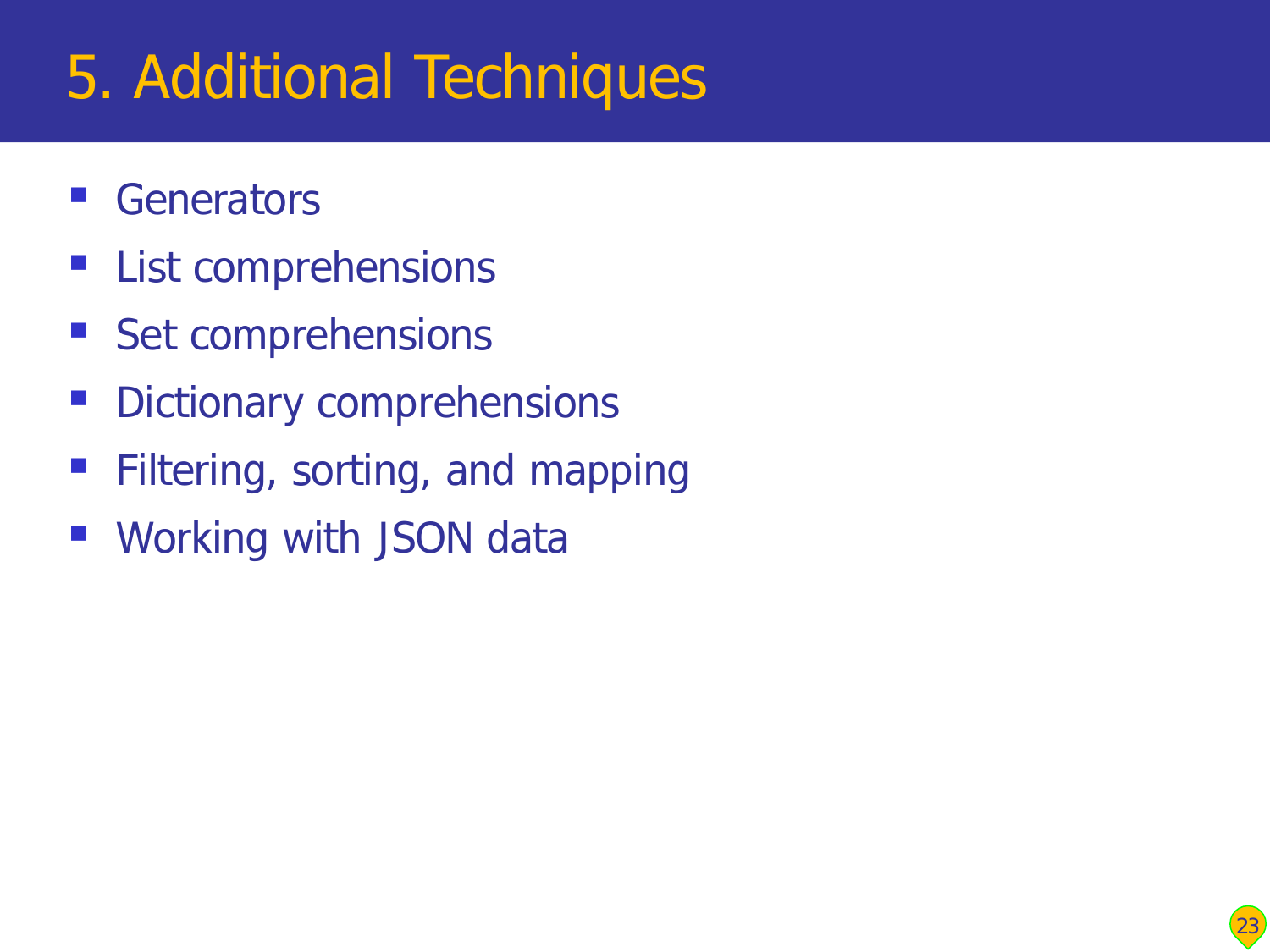

# 5. Additional Techniques
Generators
List comprehensions
Set comprehensions
Dictionary comprehensions
Filtering, sorting, and mapping
Working with JSON data
23